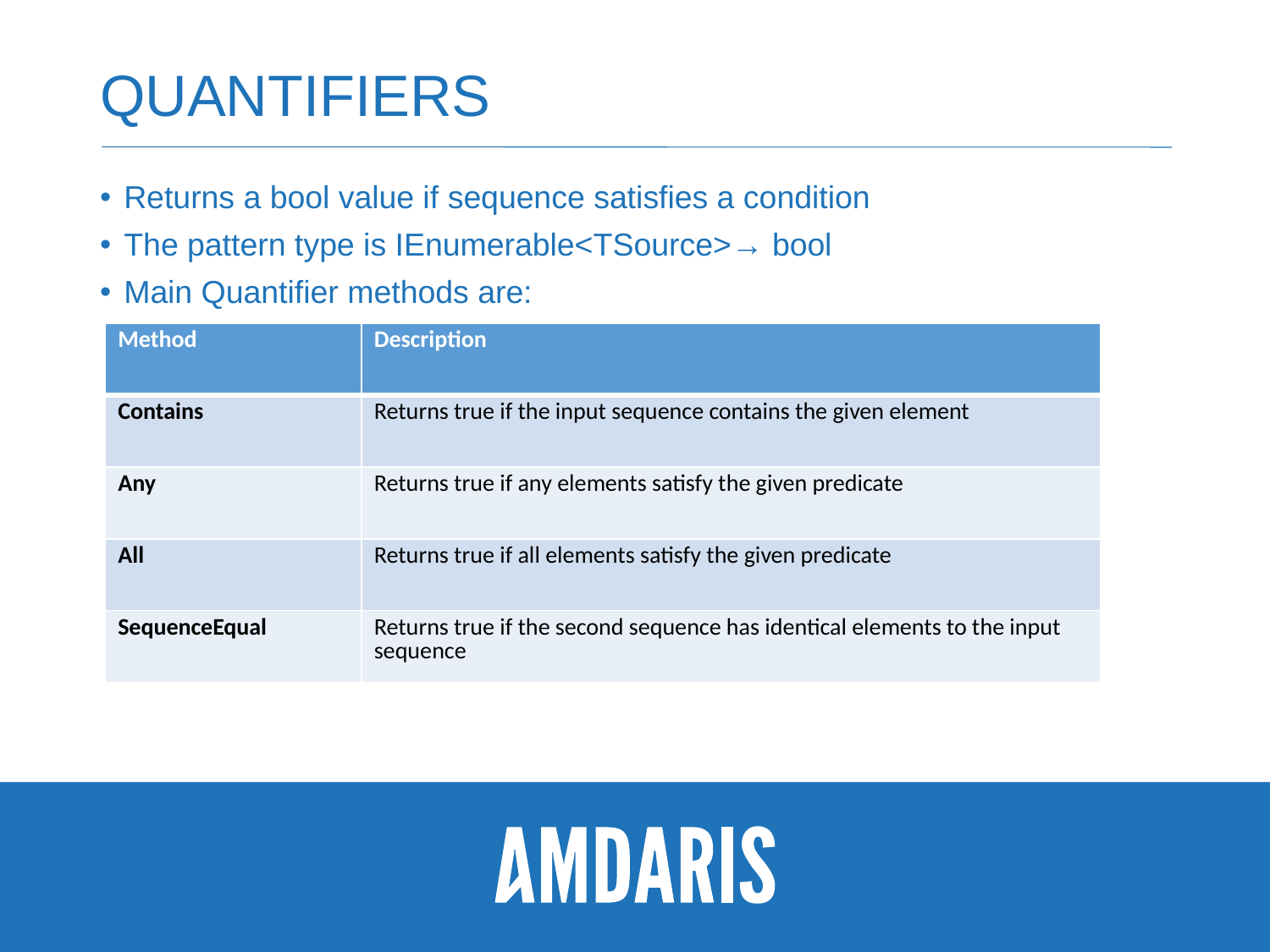

# Quantifiers
Returns a bool value if sequence satisfies a condition
The pattern type is IEnumerable<TSource>→ bool
Main Quantifier methods are:

| Method | Description |
| --- | --- |
| Contains | Returns true if the input sequence contains the given element |
| Any | Returns true if any elements satisfy the given predicate |
| All | Returns true if all elements satisfy the given predicate |
| SequenceEqual | Returns true if the second sequence has identical elements to the input sequence |